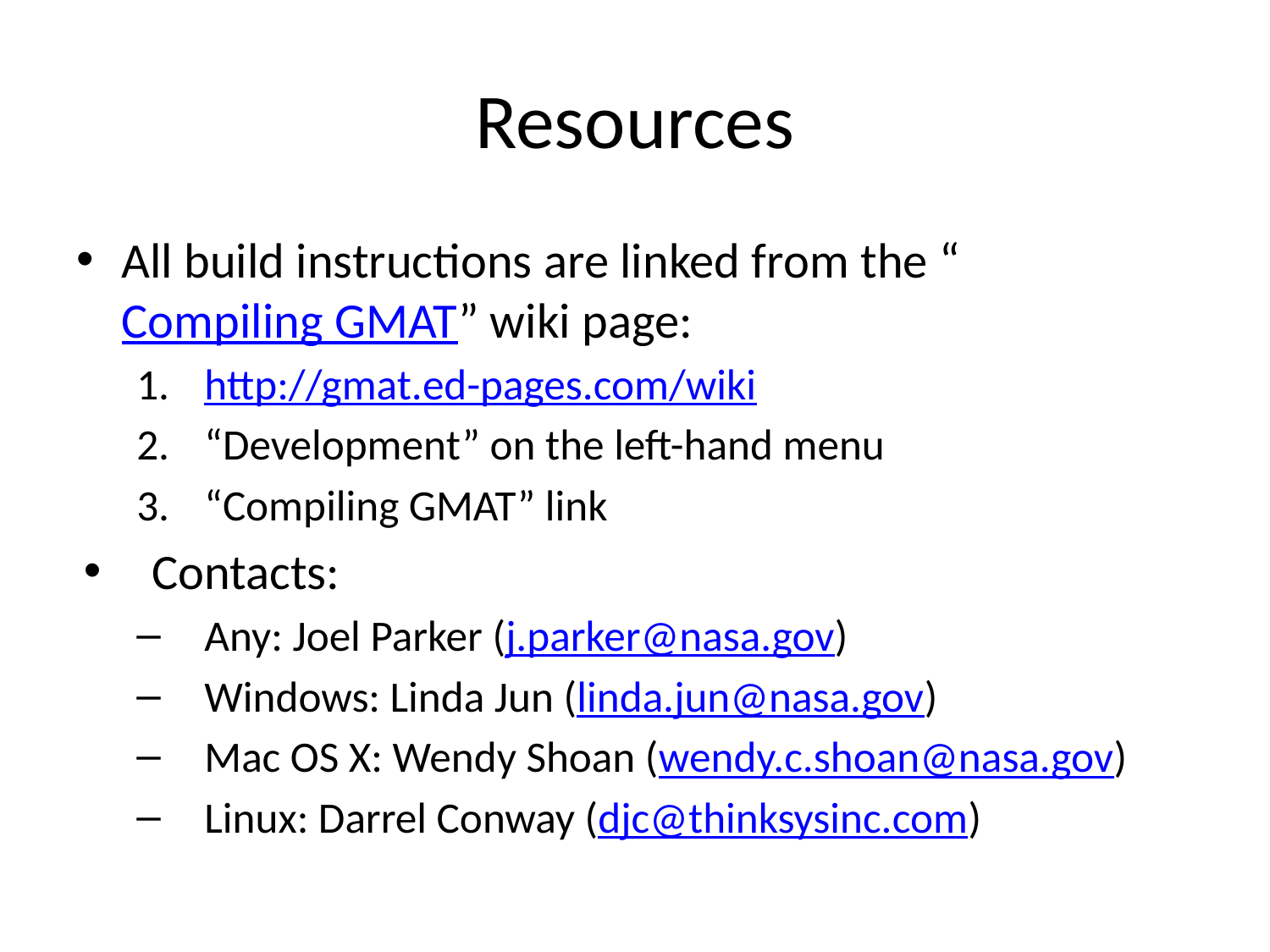

# Resources
All build instructions are linked from the “Compiling GMAT” wiki page:
http://gmat.ed-pages.com/wiki
“Development” on the left-hand menu
“Compiling GMAT” link
Contacts:
Any: Joel Parker (j.parker@nasa.gov)
Windows: Linda Jun (linda.jun@nasa.gov)
Mac OS X: Wendy Shoan (wendy.c.shoan@nasa.gov)
Linux: Darrel Conway (djc@thinksysinc.com)